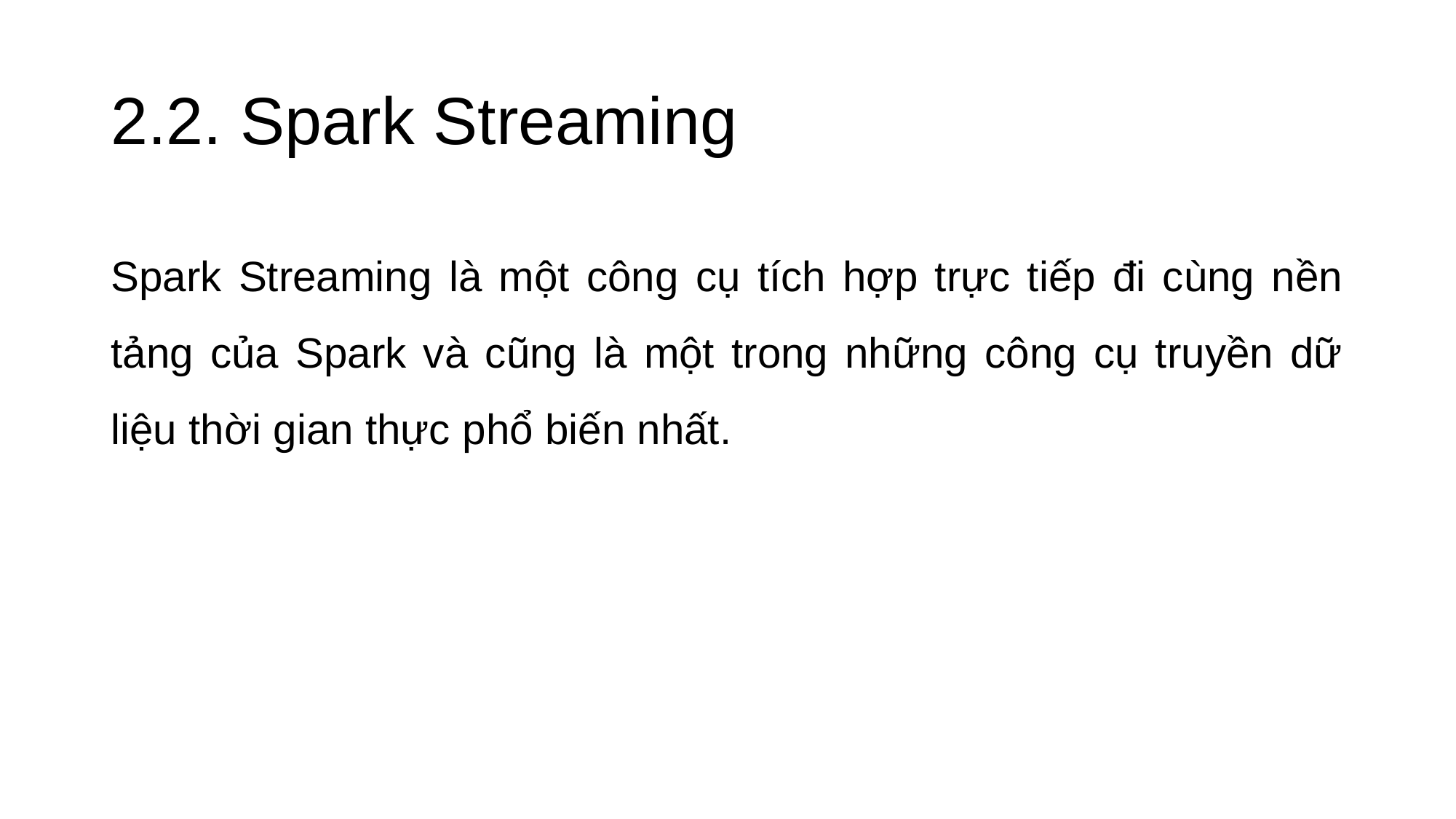

# 2.2. Spark Streaming
Spark Streaming là một công cụ tích hợp trực tiếp đi cùng nền tảng của Spark và cũng là một trong những công cụ truyền dữ liệu thời gian thực phổ biến nhất.